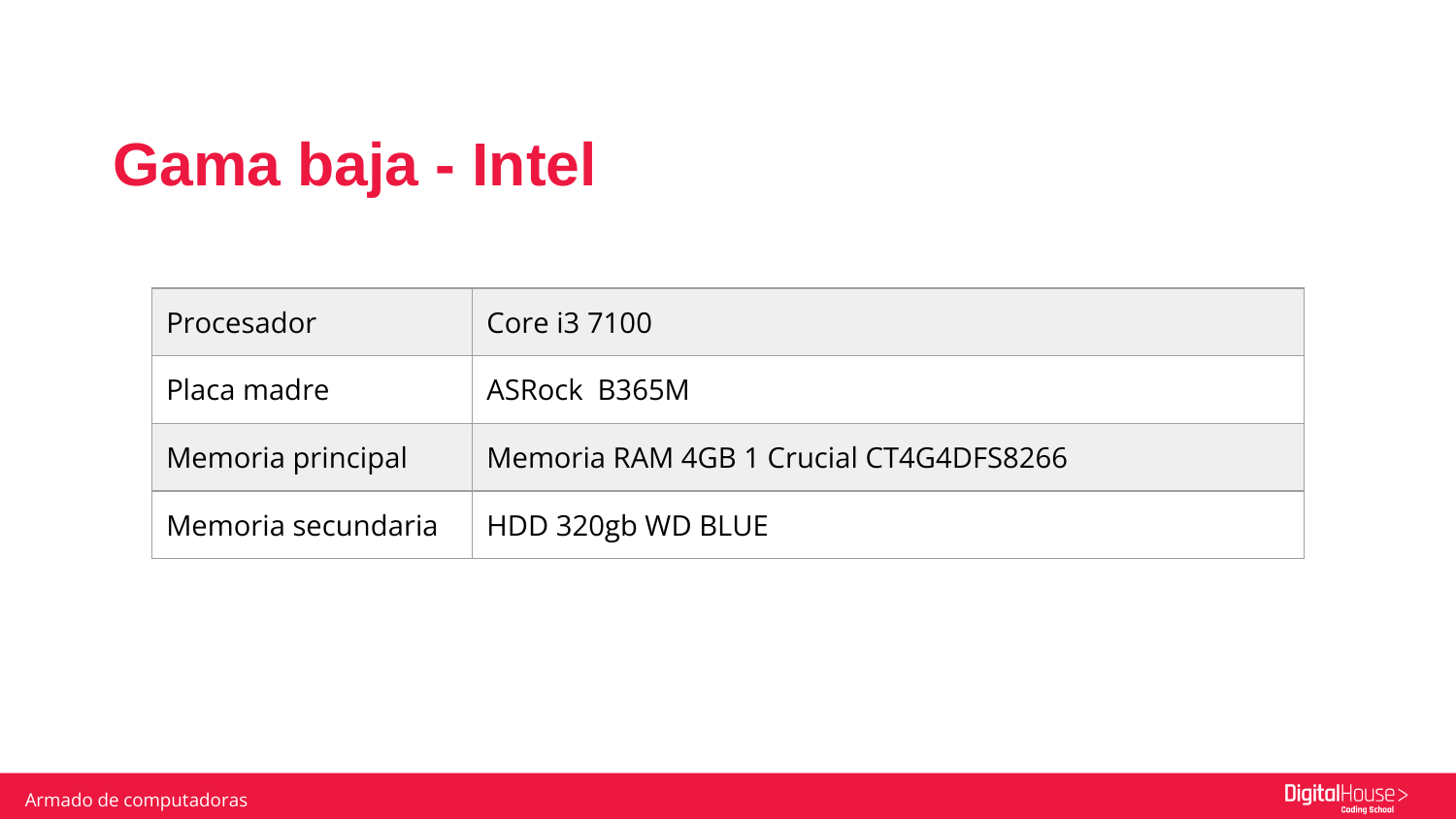

Gama baja - Intel

| Procesador | Core i3 7100 |
| --- | --- |
| Placa madre | ASRock  B365M |
| Memoria principal | Memoria RAM 4GB 1 Crucial CT4G4DFS8266 |
| Memoria secundaria | HDD 320gb WD BLUE |